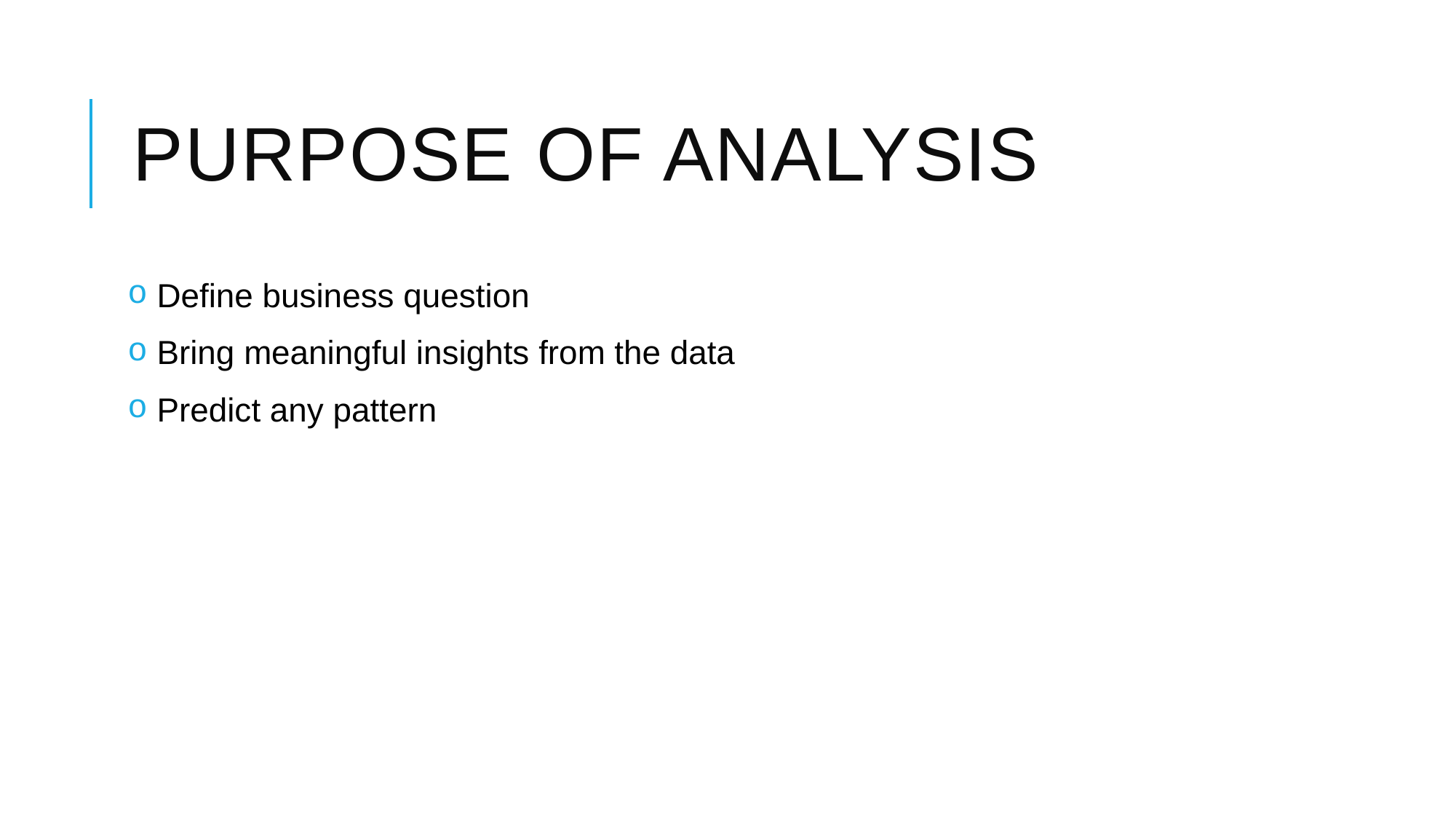

# Purpose of Analysis
 Define business question
 Bring meaningful insights from the data
 Predict any pattern